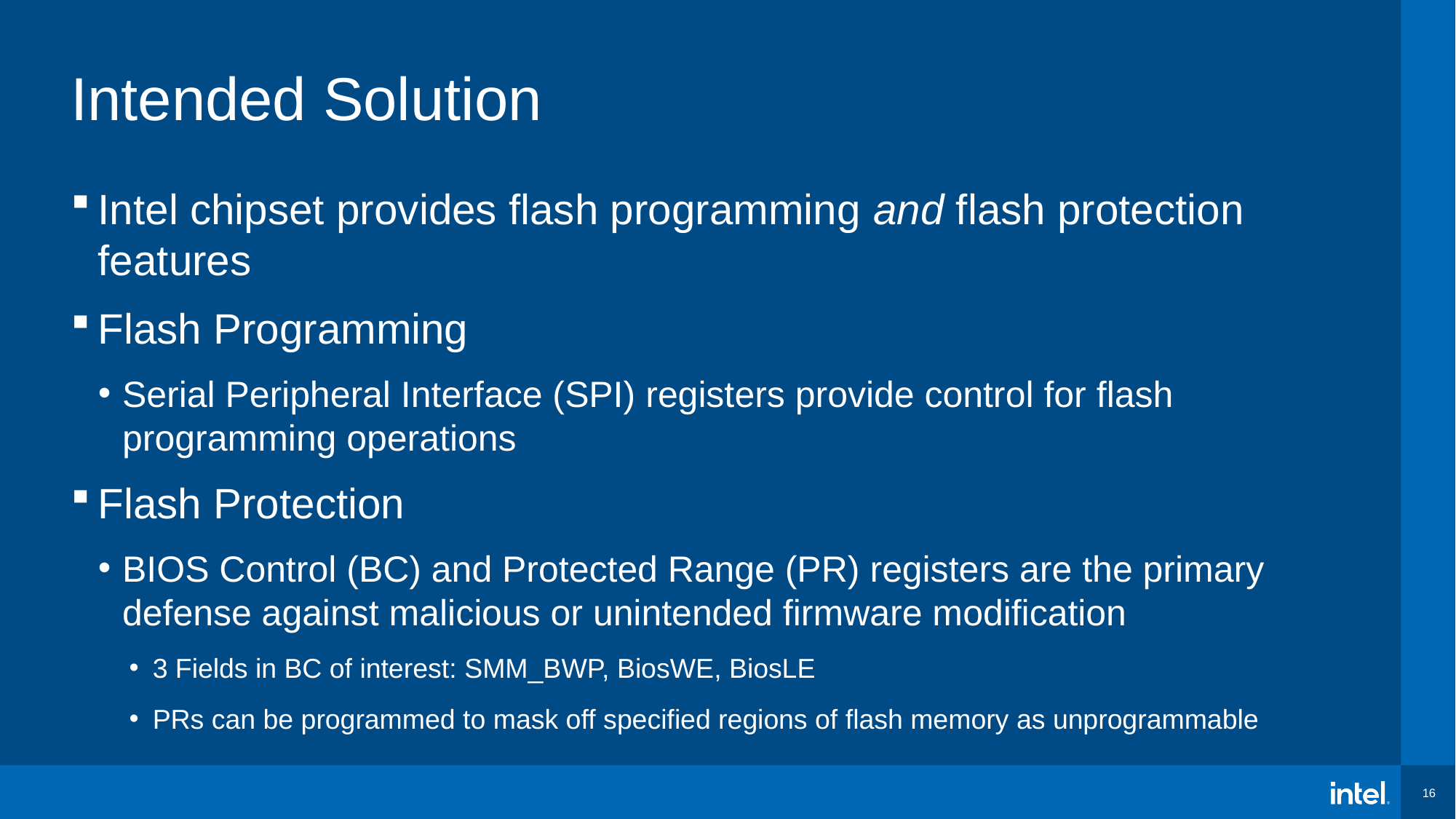

16
# Intended Solution
Intel chipset provides flash programming and flash protection features
Flash Programming
Serial Peripheral Interface (SPI) registers provide control for flash programming operations
Flash Protection
BIOS Control (BC) and Protected Range (PR) registers are the primary defense against malicious or unintended firmware modification
3 Fields in BC of interest: SMM_BWP, BiosWE, BiosLE
PRs can be programmed to mask off specified regions of flash memory as unprogrammable